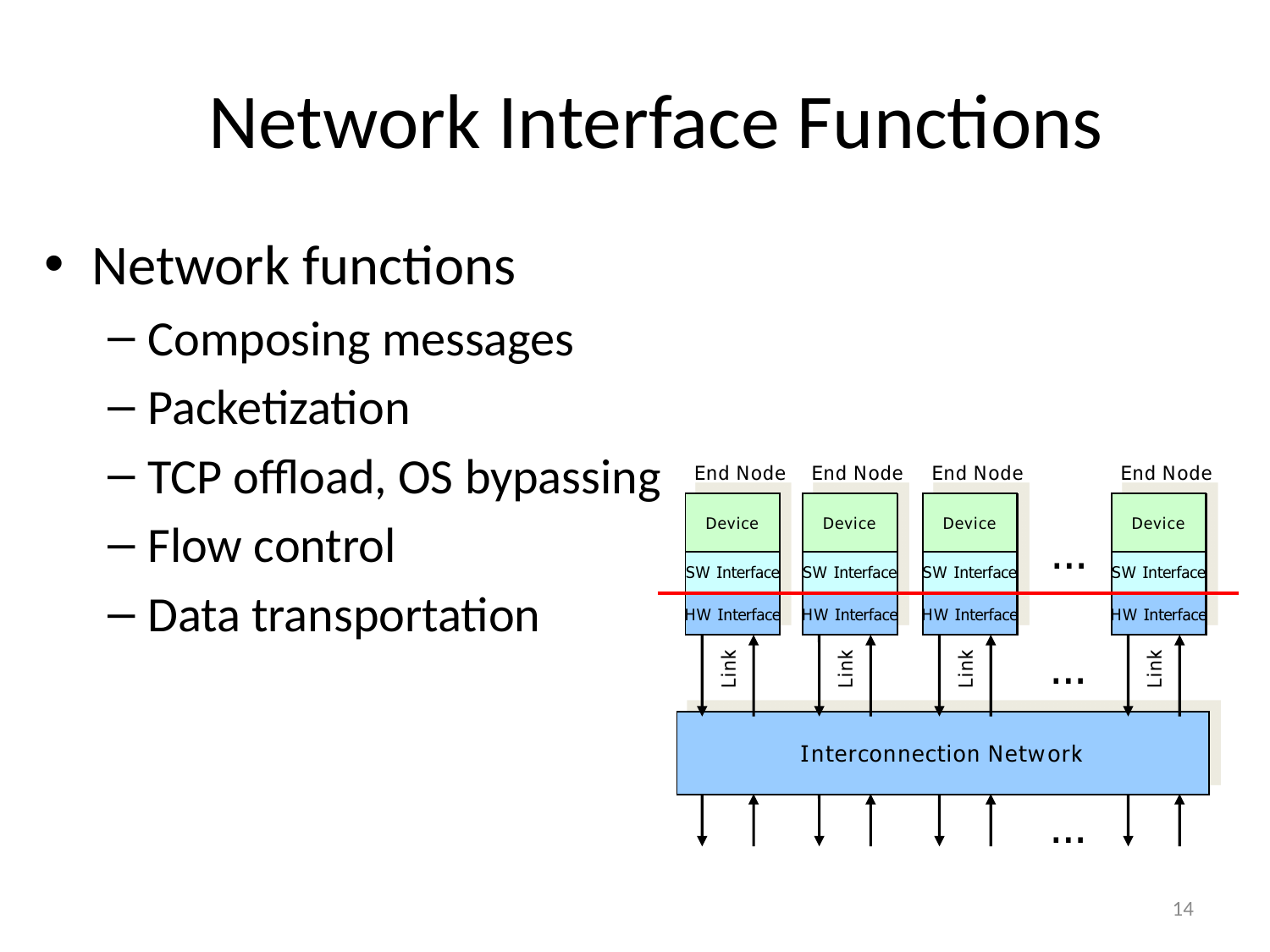

# Network Interface Functions
Network functions
Composing messages
Packetization
TCP offload, OS bypassing
Flow control
Data transportation
End Node

End Node

End Node

End Node

…
Device
Device
Device
Device
SW Interface
SW Interface
SW Interface
SW Interface
HW Interface
HW Interface
HW Interface
HW Interface
…

Link
Link
Link
Link
Interconnection Network
…

14